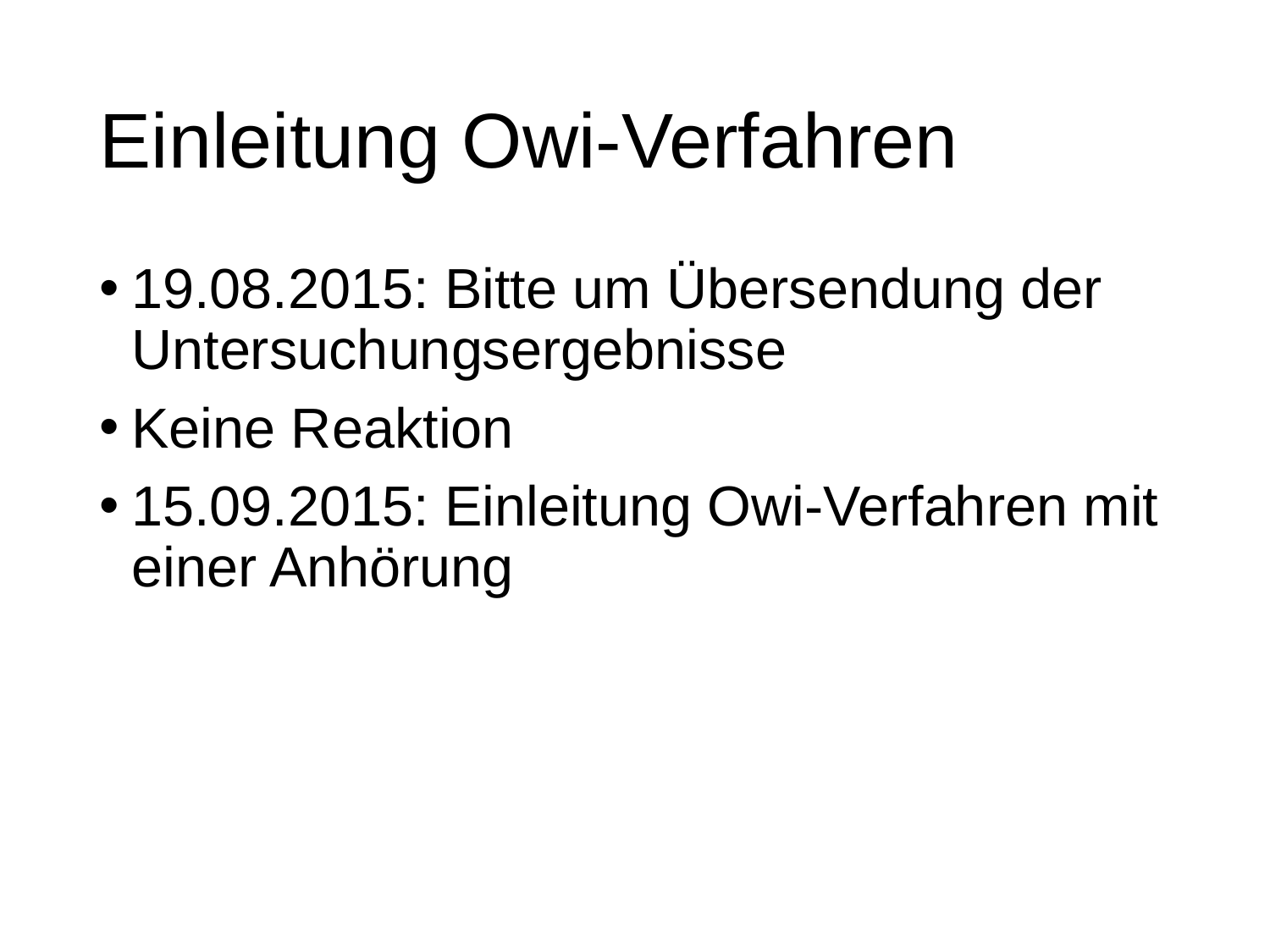

# Einleitung Owi-Verfahren
19.08.2015: Bitte um Übersendung der Untersuchungsergebnisse
Keine Reaktion
15.09.2015: Einleitung Owi-Verfahren mit einer Anhörung